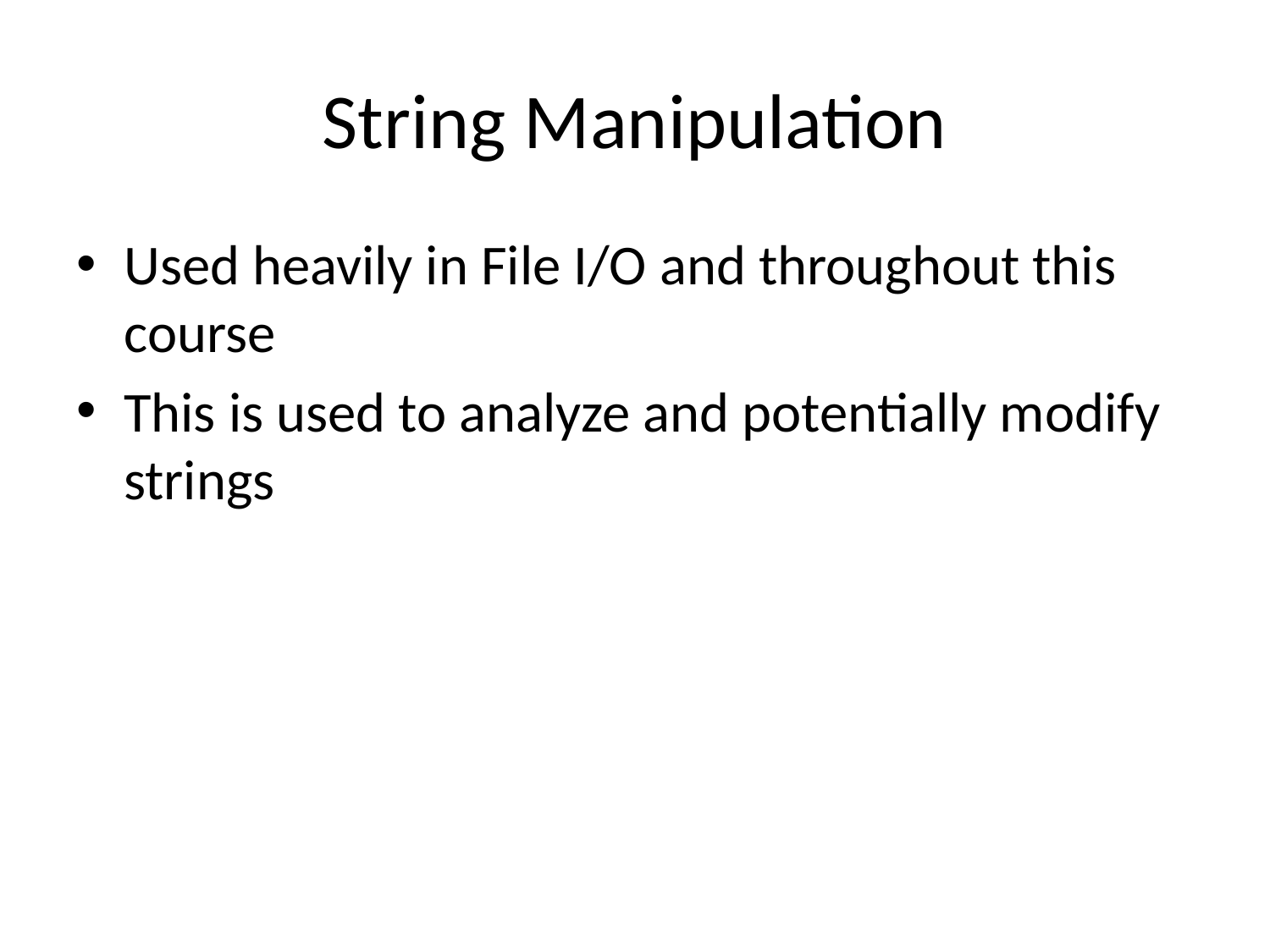

# String Manipulation
Used heavily in File I/O and throughout this course
This is used to analyze and potentially modify strings